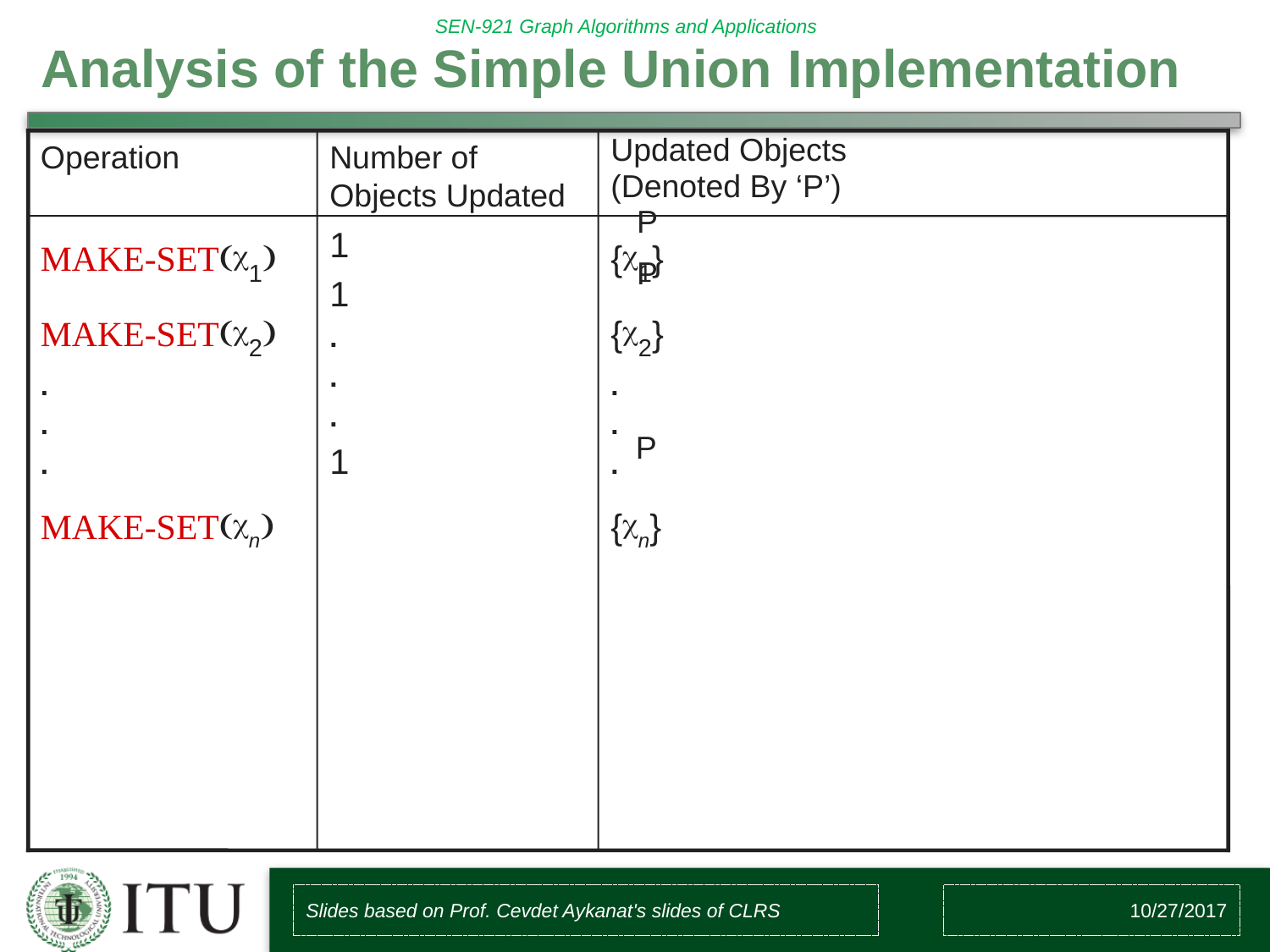

# Analysis of the Simple Union Implementation
Operation

Number of Objects Updated

Updated Objects
(Denoted By ‘P’)

P
MAKE-SET(χ1)
MAKE-SET(χ2)
.
.
.
MAKE-SET(χn)

1
1
.
.
.
1

{χ1}
{χ2}
.
.
.
{χn}

P

P
Slides based on Prof. Cevdet Aykanat's slides of CLRS
10/27/2017